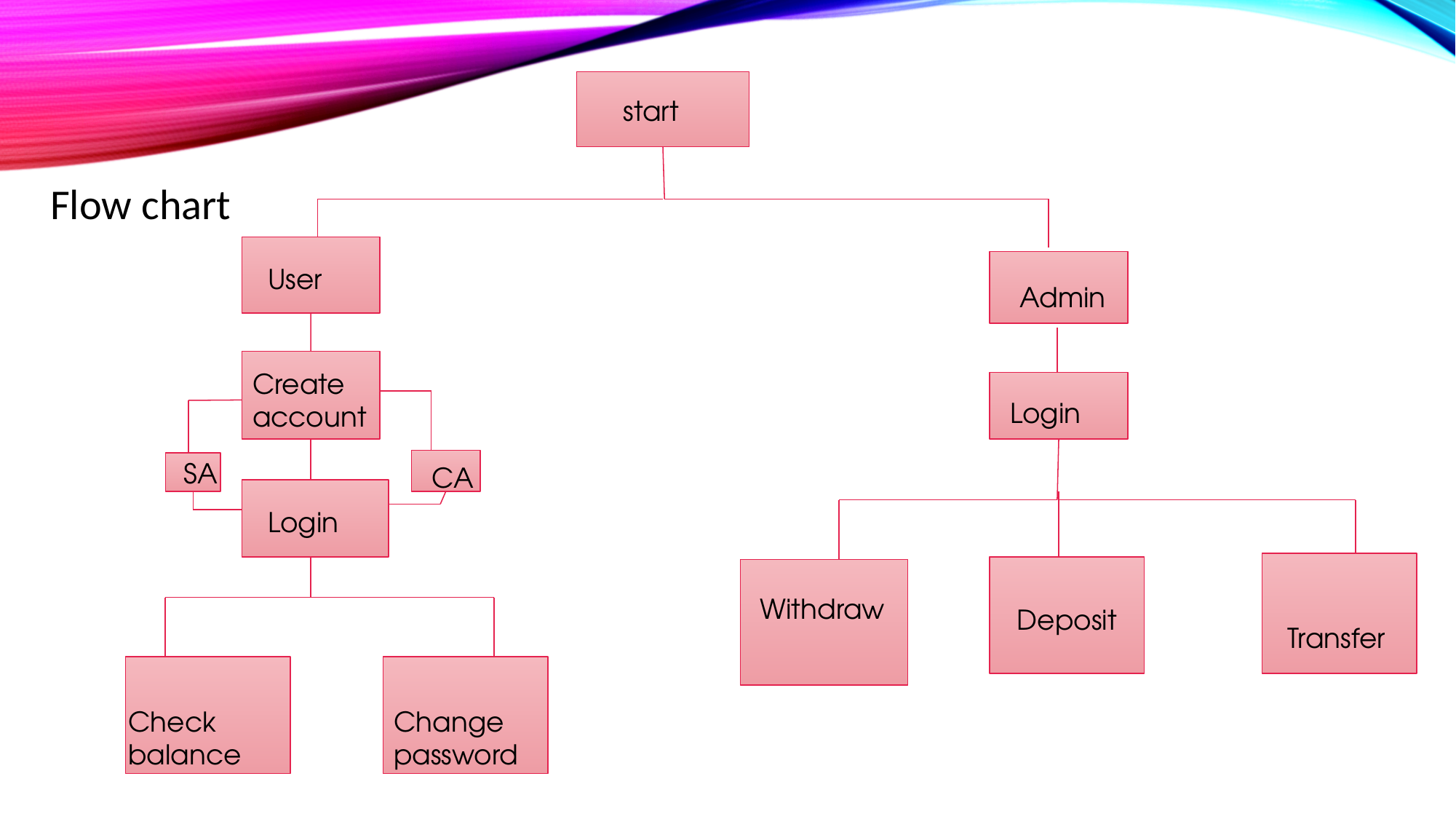

start
Flow chart

  User
Admin

Create account

Login

SA

CA

  Login

Withdraw
Deposit
Transfer

Check balance
Change password